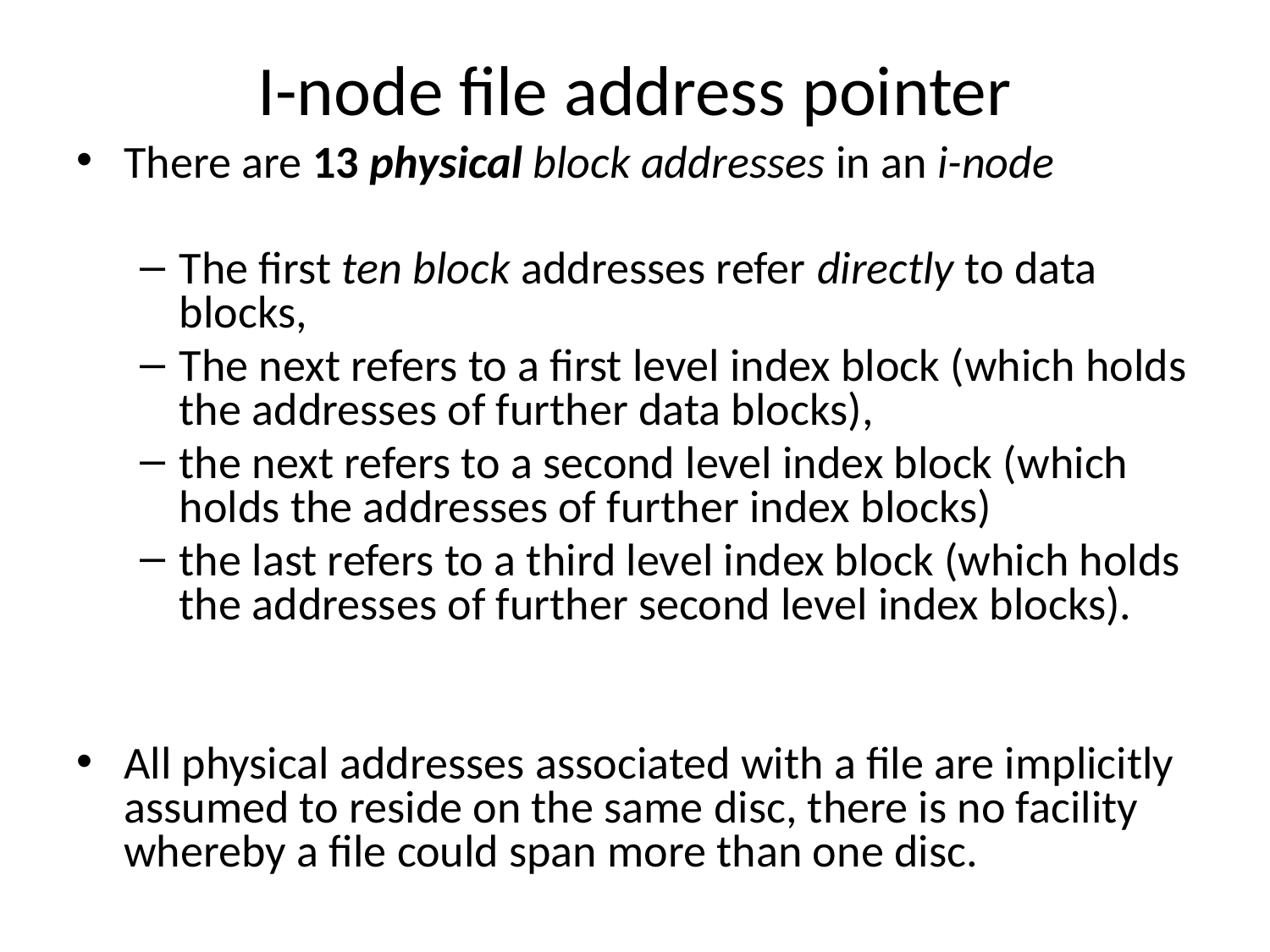

# I-node file address pointer
There are 13 physical block addresses in an i-node

The first ten block addresses refer directly to data blocks,
The next refers to a first level index block (which holds the addresses of further data blocks),
the next refers to a second level index block (which holds the addresses of further index blocks)
the last refers to a third level index block (which holds the addresses of further second level index blocks).

All physical addresses associated with a file are implicitly assumed to reside on the same disc, there is no facility whereby a file could span more than one disc.